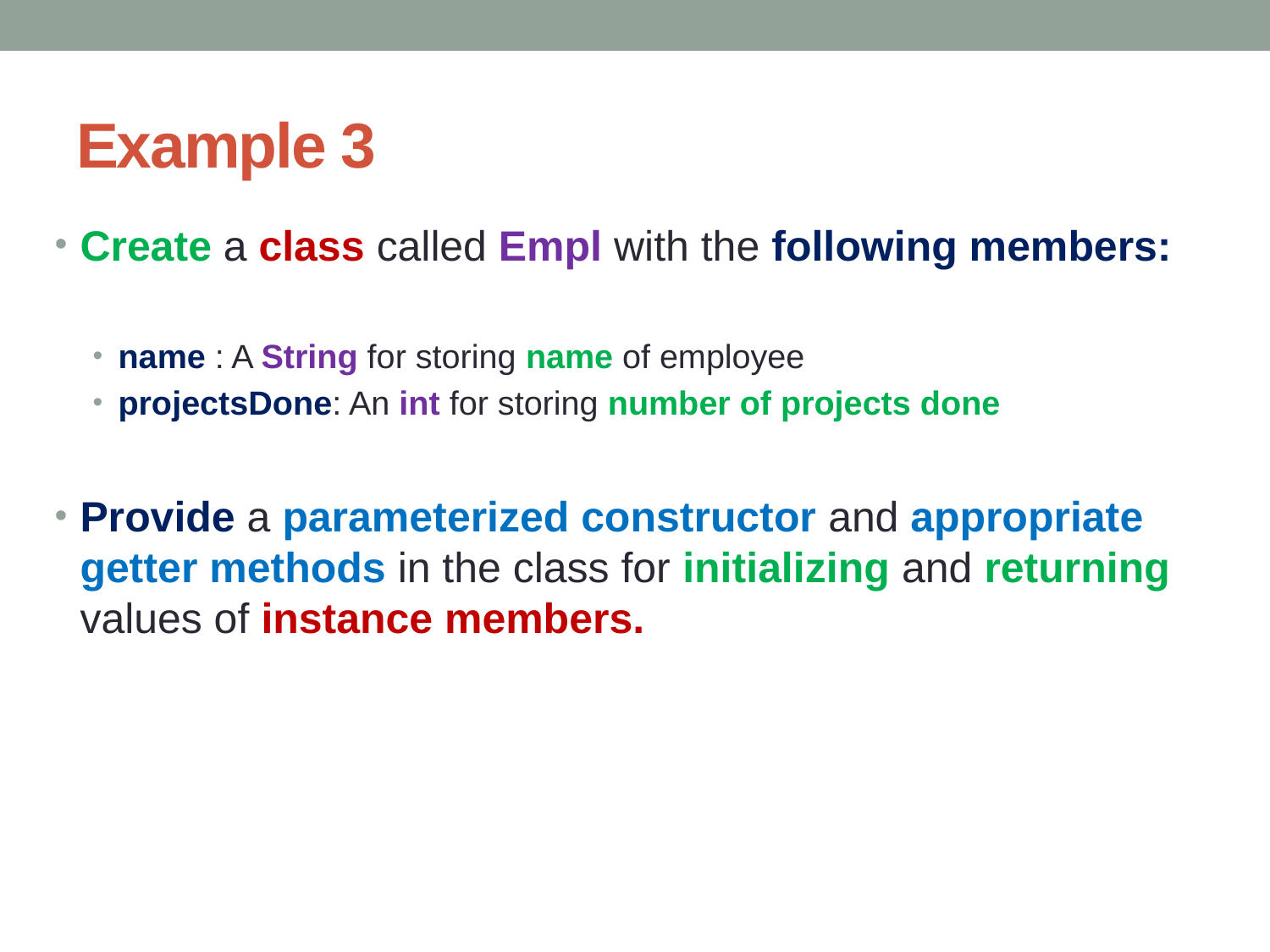

# Example 3
Create a class called Empl with the following members:

name : A String for storing name of employee
projectsDone: An int for storing number of projects done

Provide a parameterized constructor and appropriate getter methods in the class for initializing and returning values of instance members.